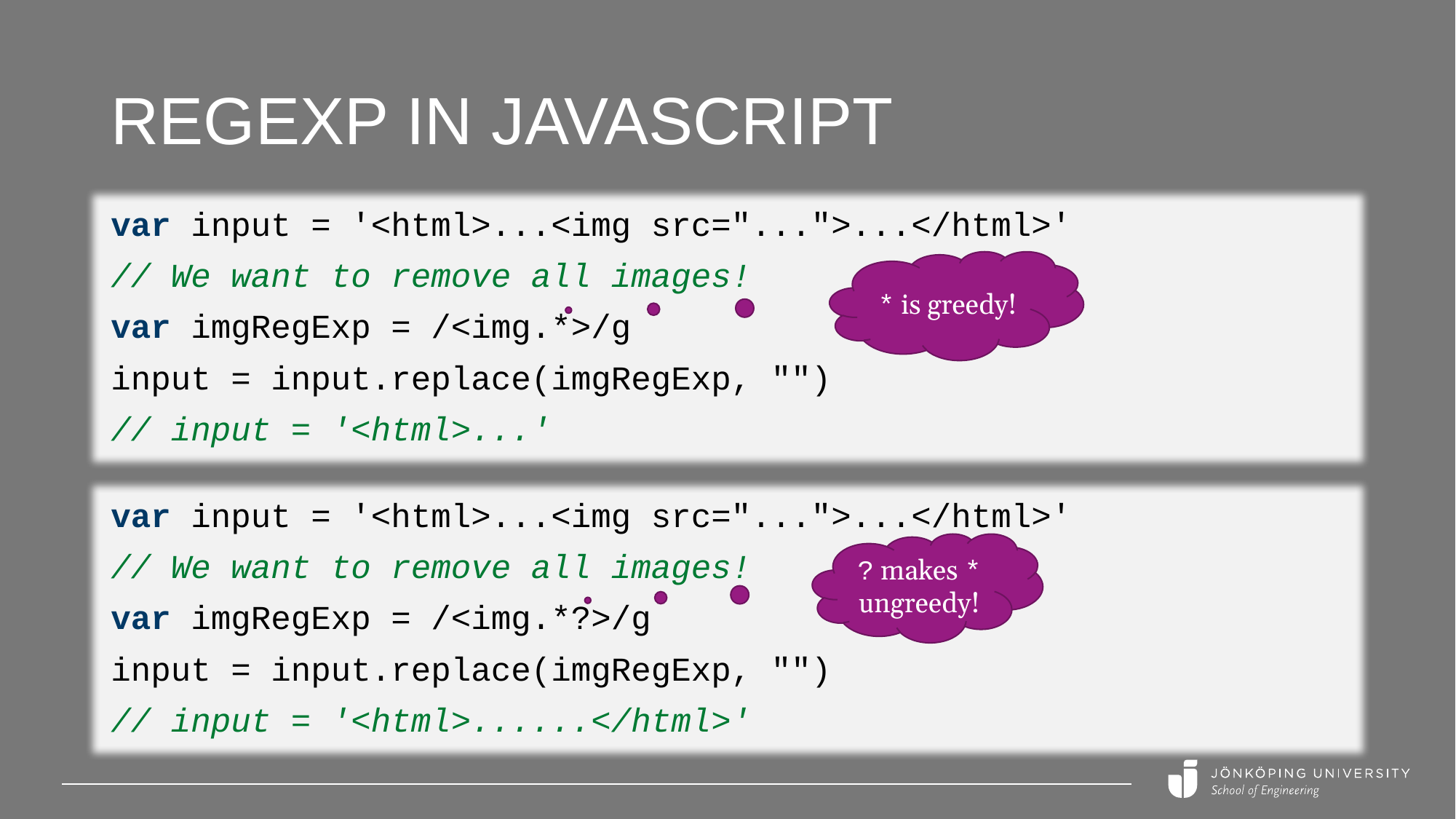

# Regexp in JavaScript
var input = '<html>...<img src="...">...</html>'
// We want to remove all images!
var imgRegExp = /<img.*>/g
input = input.replace(imgRegExp, "")
// input = '<html>...'
* is greedy!
var input = '<html>...<img src="...">...</html>'
// We want to remove all images!
var imgRegExp = /<img.*?>/g
input = input.replace(imgRegExp, "")
// input = '<html>......</html>'
? makes * ungreedy!